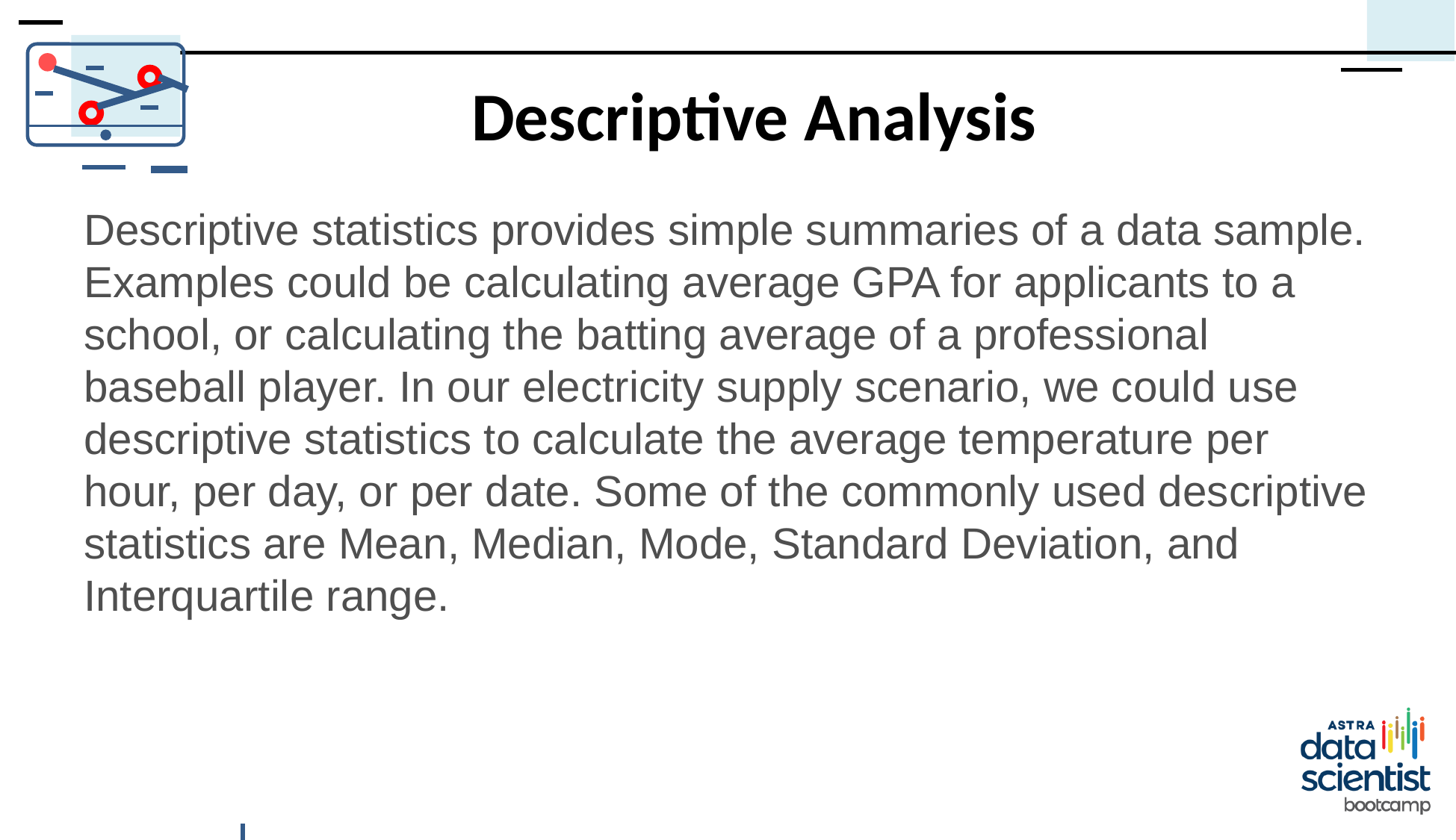

# Descriptive Analysis
Descriptive statistics provides simple summaries of a data sample. Examples could be calculating average GPA for applicants to a school, or calculating the batting average of a professional baseball player. In our electricity supply scenario, we could use descriptive statistics to calculate the average temperature per hour, per day, or per date. Some of the commonly used descriptive statistics are Mean, Median, Mode, Standard Deviation, and Interquartile range.